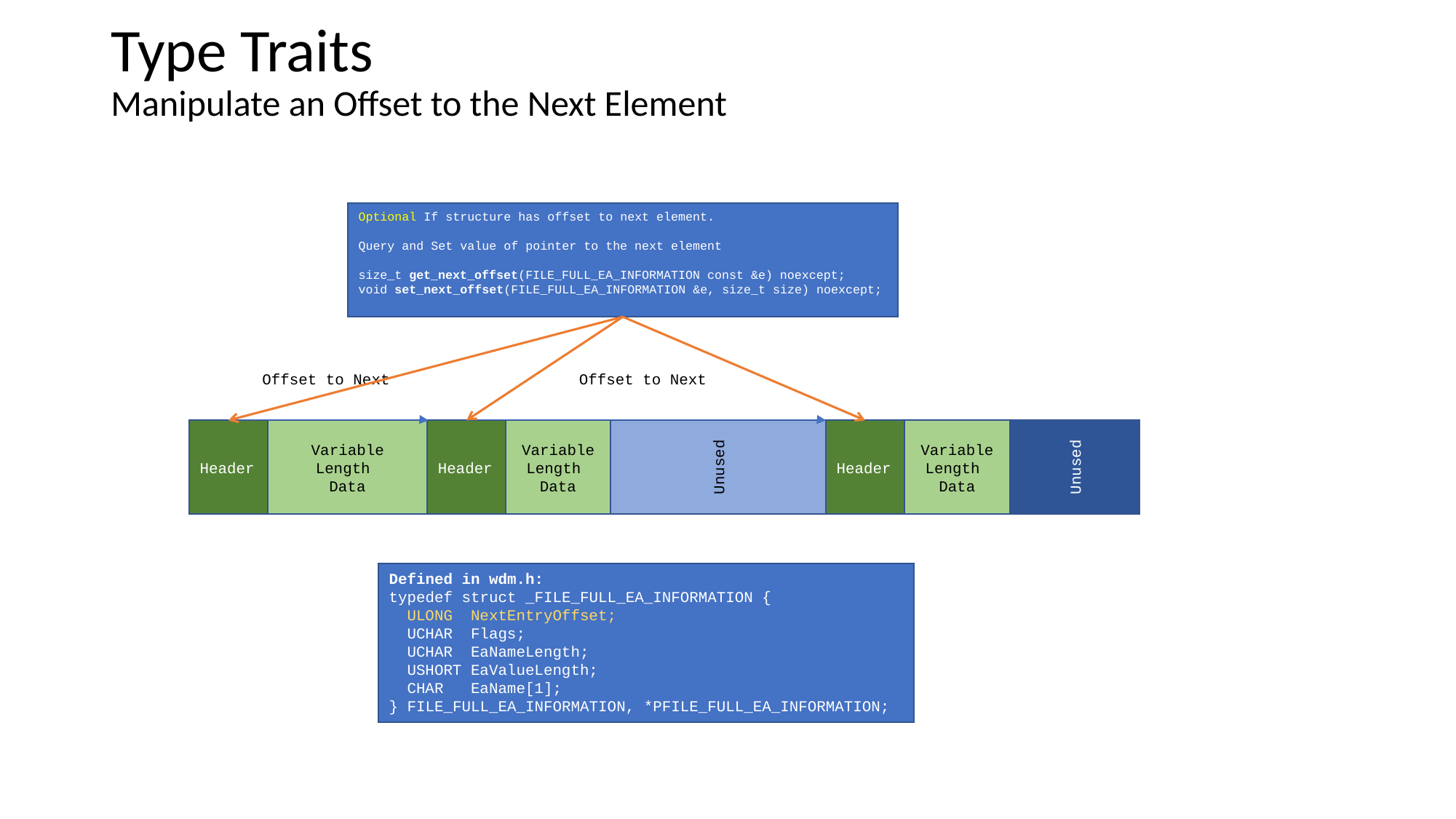

# Type Traits Manipulate an Offset to the Next Element
Optional If structure has offset to next element.

Query and Set value of pointer to the next element

size_t get_next_offset(FILE_FULL_EA_INFORMATION const &e) noexcept;
void set_next_offset(FILE_FULL_EA_INFORMATION &e, size_t size) noexcept;
Offset to Next
Offset to Next

Variable
Length
Data
Unused

Header

Variable
Length
Data
Header
Variable
Length
Data
Unused
Header

Defined in wdm.h:
typedef struct _FILE_FULL_EA_INFORMATION {
  ULONG  NextEntryOffset;
  UCHAR  Flags;
  UCHAR  EaNameLength;
  USHORT EaValueLength;
  CHAR   EaName[1];
} FILE_FULL_EA_INFORMATION, *PFILE_FULL_EA_INFORMATION;